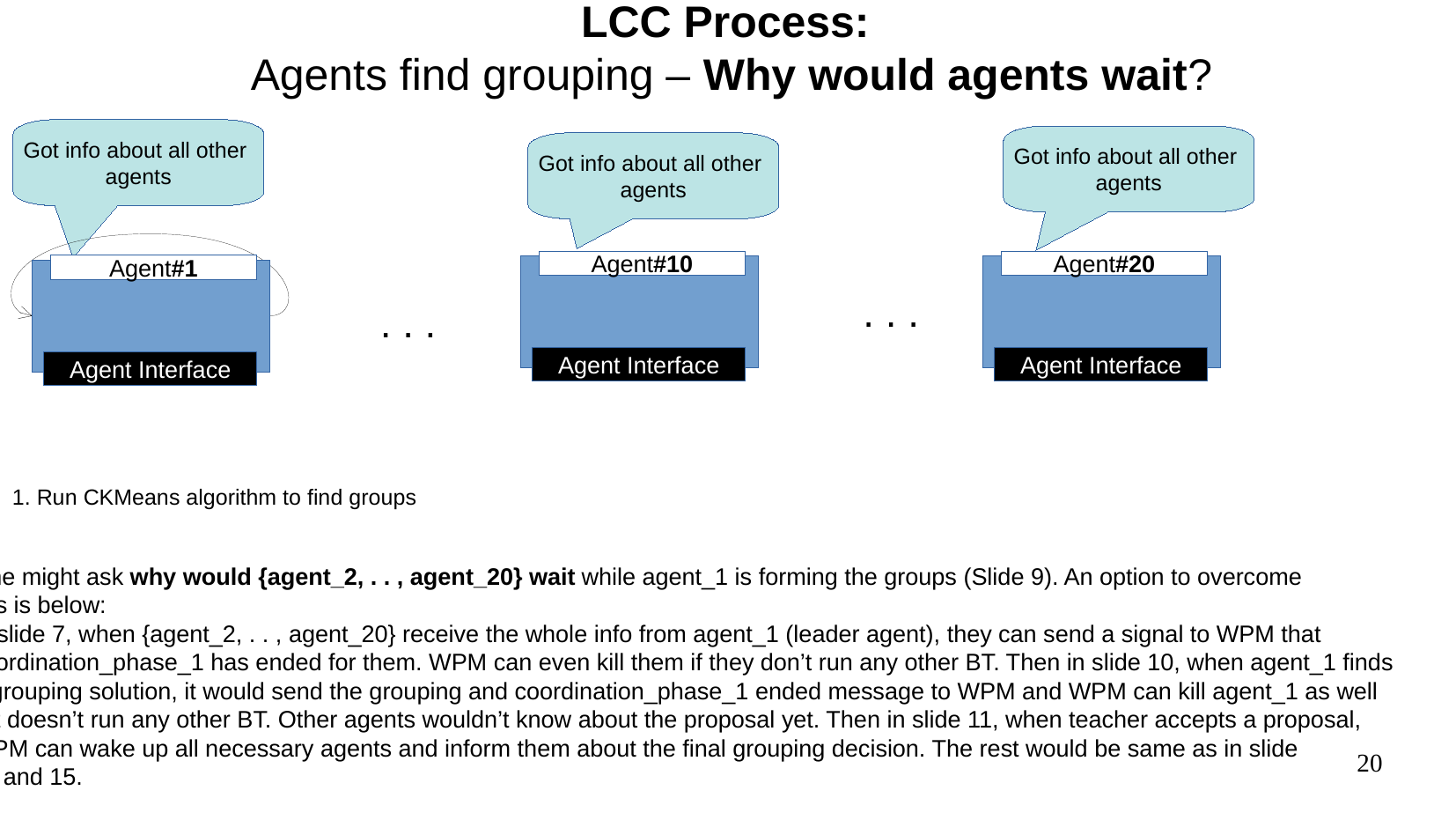

LCC Process:
Agents find grouping – Why would agents wait?
Got info about all other
agents
Got info about all other
agents
Got info about all other
agents
Agent#10
Agent#20
Agent#1

. . .
. . .
Agent Interface
Agent Interface
Agent Interface
1. Run CKMeans algorithm to find groups
One might ask why would {agent_2, . . , agent_20} wait while agent_1 is forming the groups (Slide 9). An option to overcome
this is below:
In slide 7, when {agent_2, . . , agent_20} receive the whole info from agent_1 (leader agent), they can send a signal to WPM that
coordination_phase_1 has ended for them. WPM can even kill them if they don’t run any other BT. Then in slide 10, when agent_1 finds
a grouping solution, it would send the grouping and coordination_phase_1 ended message to WPM and WPM can kill agent_1 as well
if it doesn’t run any other BT. Other agents wouldn’t know about the proposal yet. Then in slide 11, when teacher accepts a proposal,
WPM can wake up all necessary agents and inform them about the final grouping decision. The rest would be same as in slide
13 and 15.
20